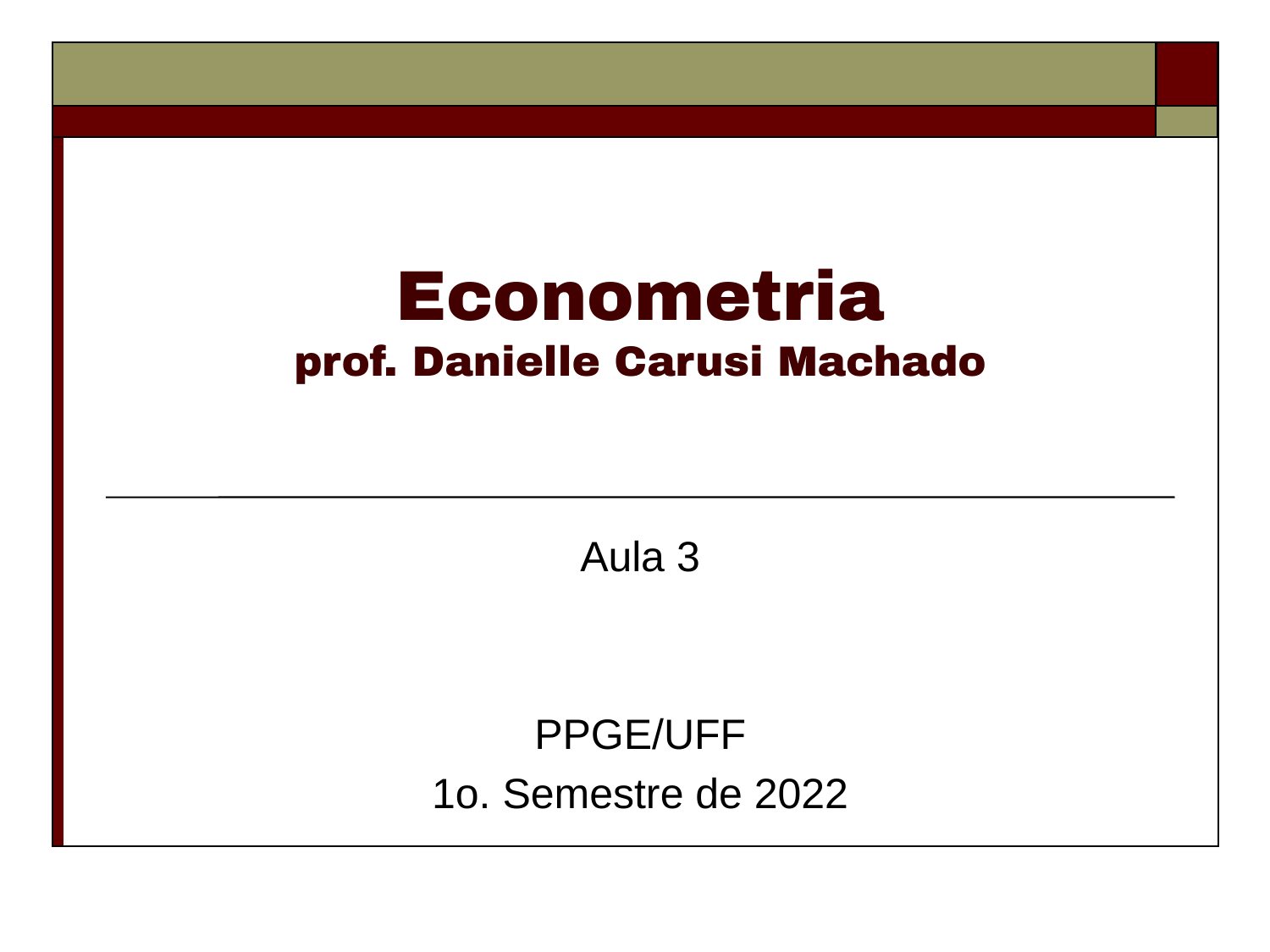

# Econometria prof. Danielle Carusi Machado
Aula 3

PPGE/UFF
1o. Semestre de 2022